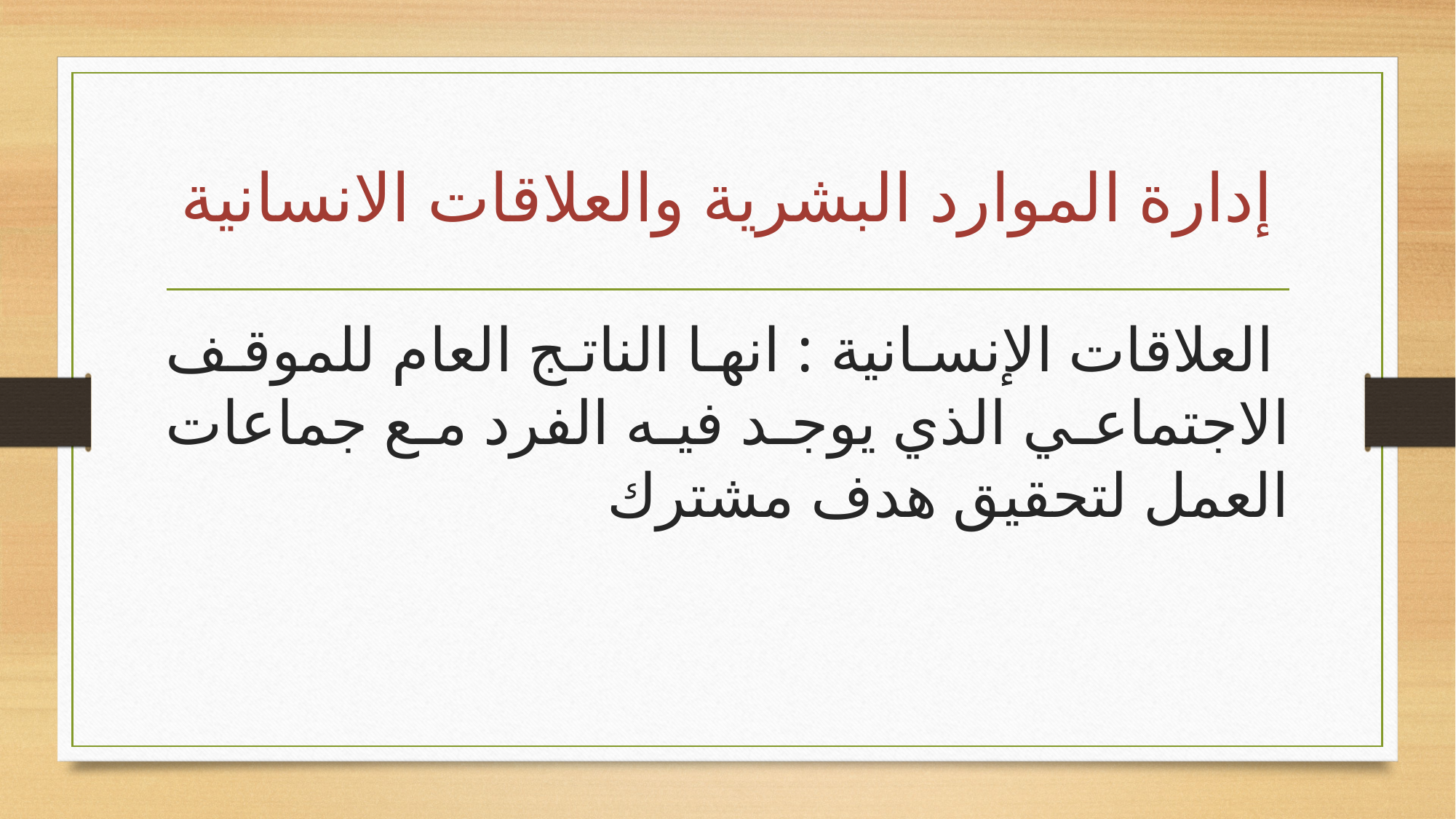

# إدارة الموارد البشرية والعلاقات الانسانية
 العلاقات الإنسانية : انها الناتج العام للموقف الاجتماعي الذي يوجد فيه الفرد مع جماعات العمل لتحقيق هدف مشترك